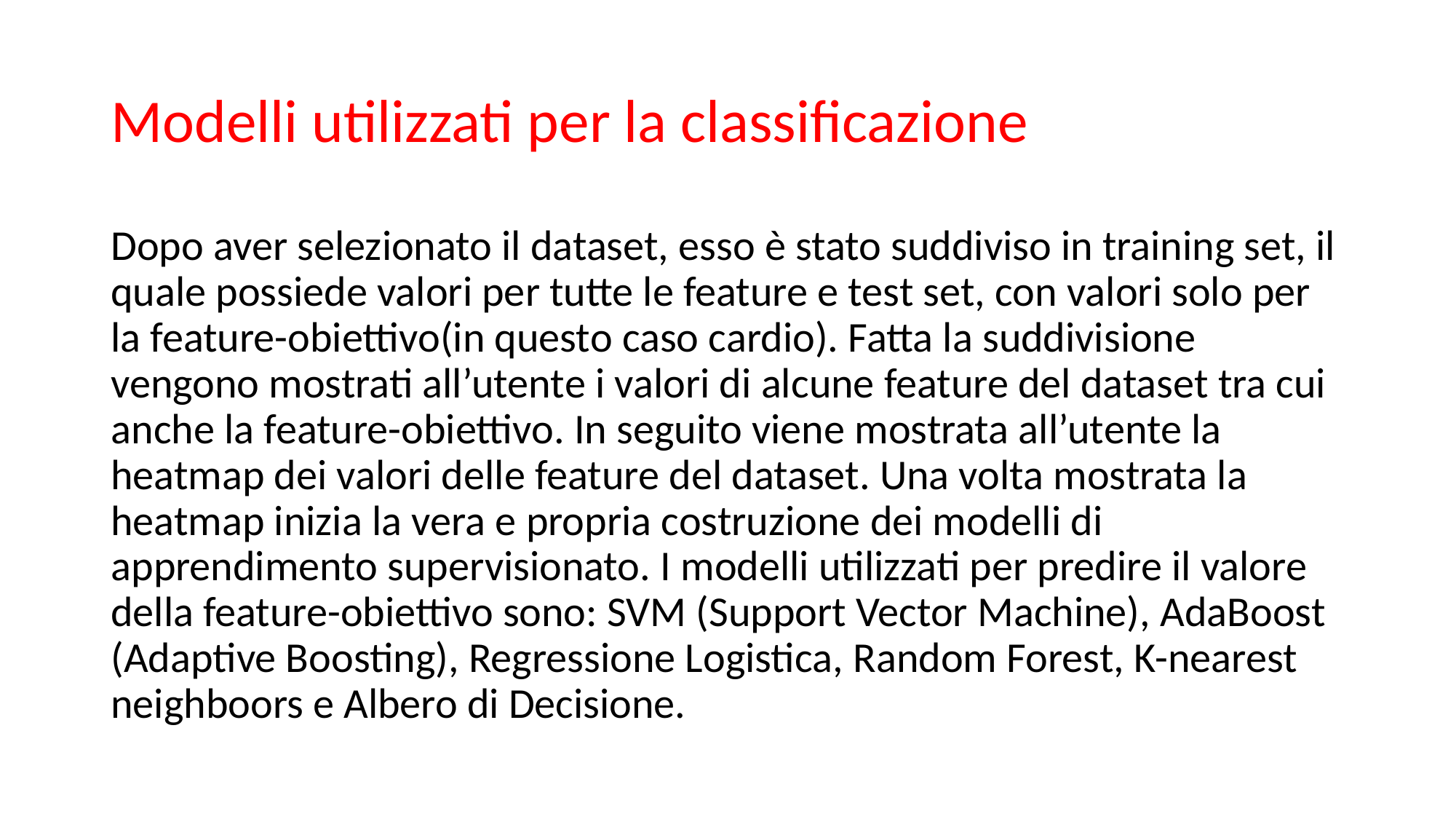

# Modelli utilizzati per la classificazione
Dopo aver selezionato il dataset, esso è stato suddiviso in training set, il quale possiede valori per tutte le feature e test set, con valori solo per la feature-obiettivo(in questo caso cardio). Fatta la suddivisione vengono mostrati all’utente i valori di alcune feature del dataset tra cui anche la feature-obiettivo. In seguito viene mostrata all’utente la heatmap dei valori delle feature del dataset. Una volta mostrata la heatmap inizia la vera e propria costruzione dei modelli di apprendimento supervisionato. I modelli utilizzati per predire il valore della feature-obiettivo sono: SVM (Support Vector Machine), AdaBoost (Adaptive Boosting), Regressione Logistica, Random Forest, K-nearest neighboors e Albero di Decisione.